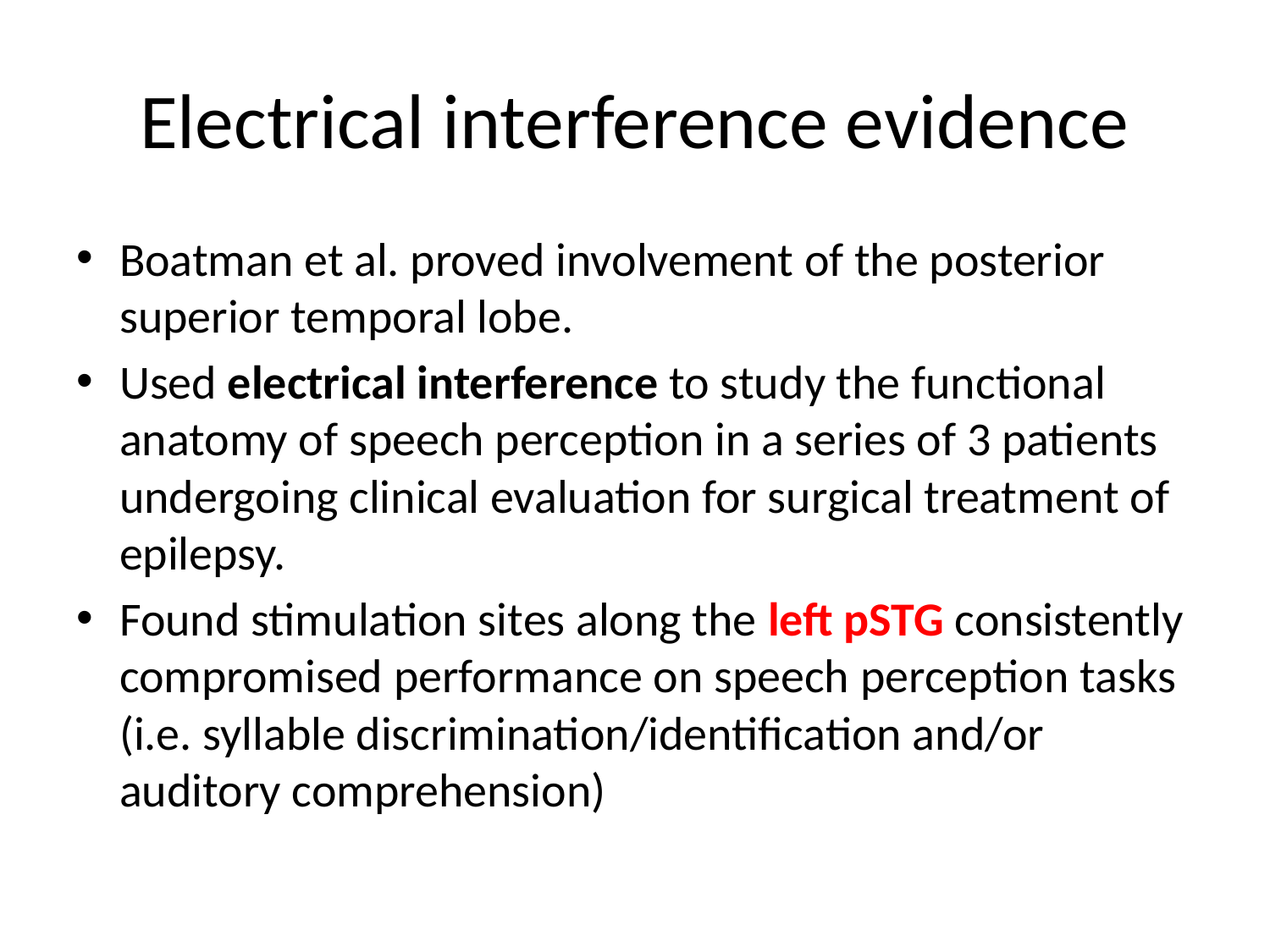

# Electrical interference evidence
Boatman et al. proved involvement of the posterior superior temporal lobe.
Used electrical interference to study the functional anatomy of speech perception in a series of 3 patients undergoing clinical evaluation for surgical treatment of epilepsy.
Found stimulation sites along the left pSTG consistently compromised performance on speech perception tasks (i.e. syllable discrimination/identification and/or auditory comprehension)